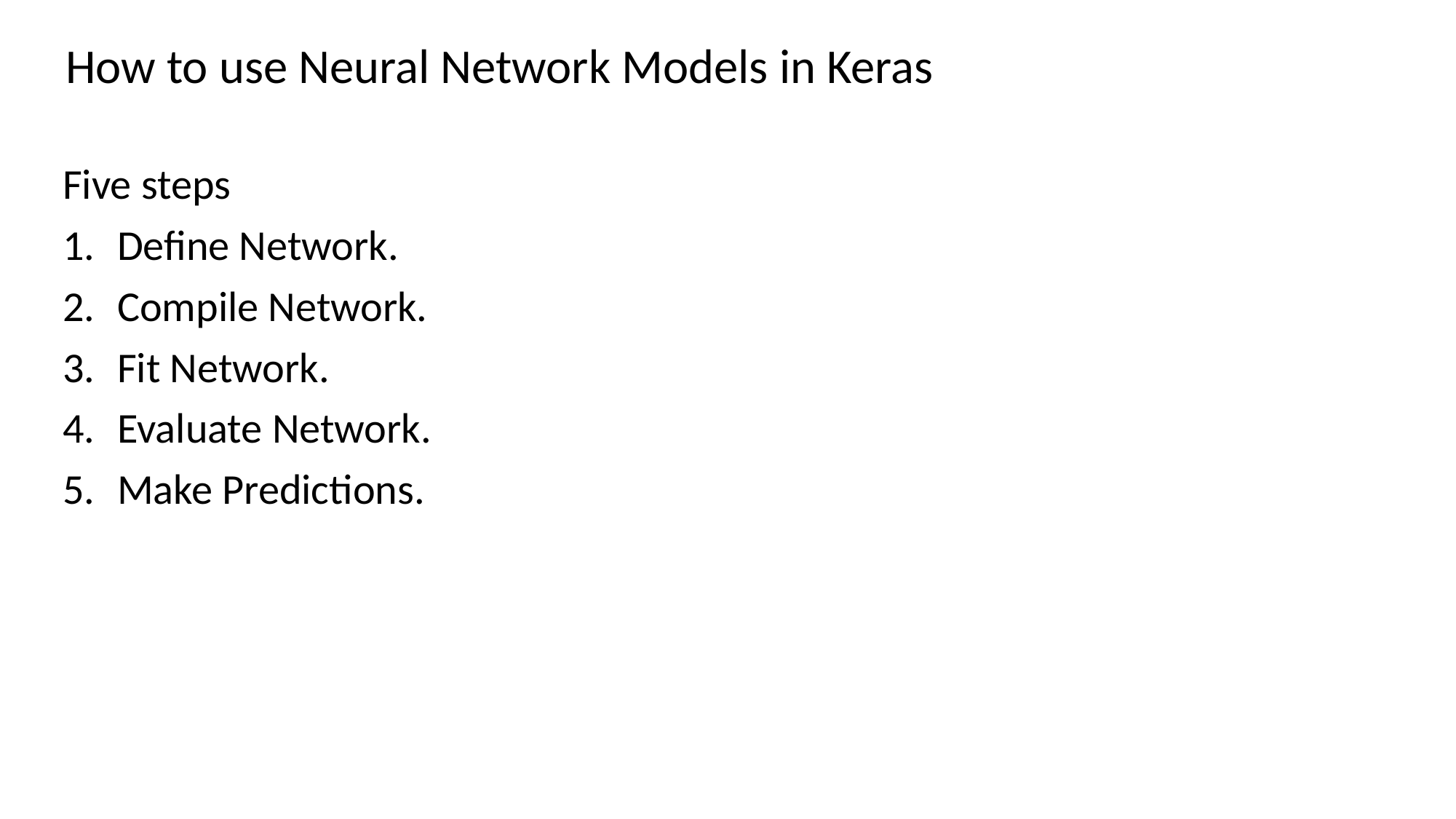

How to use Neural Network Models in Keras
Five steps
Define Network.
Compile Network.
Fit Network.
Evaluate Network.
Make Predictions.